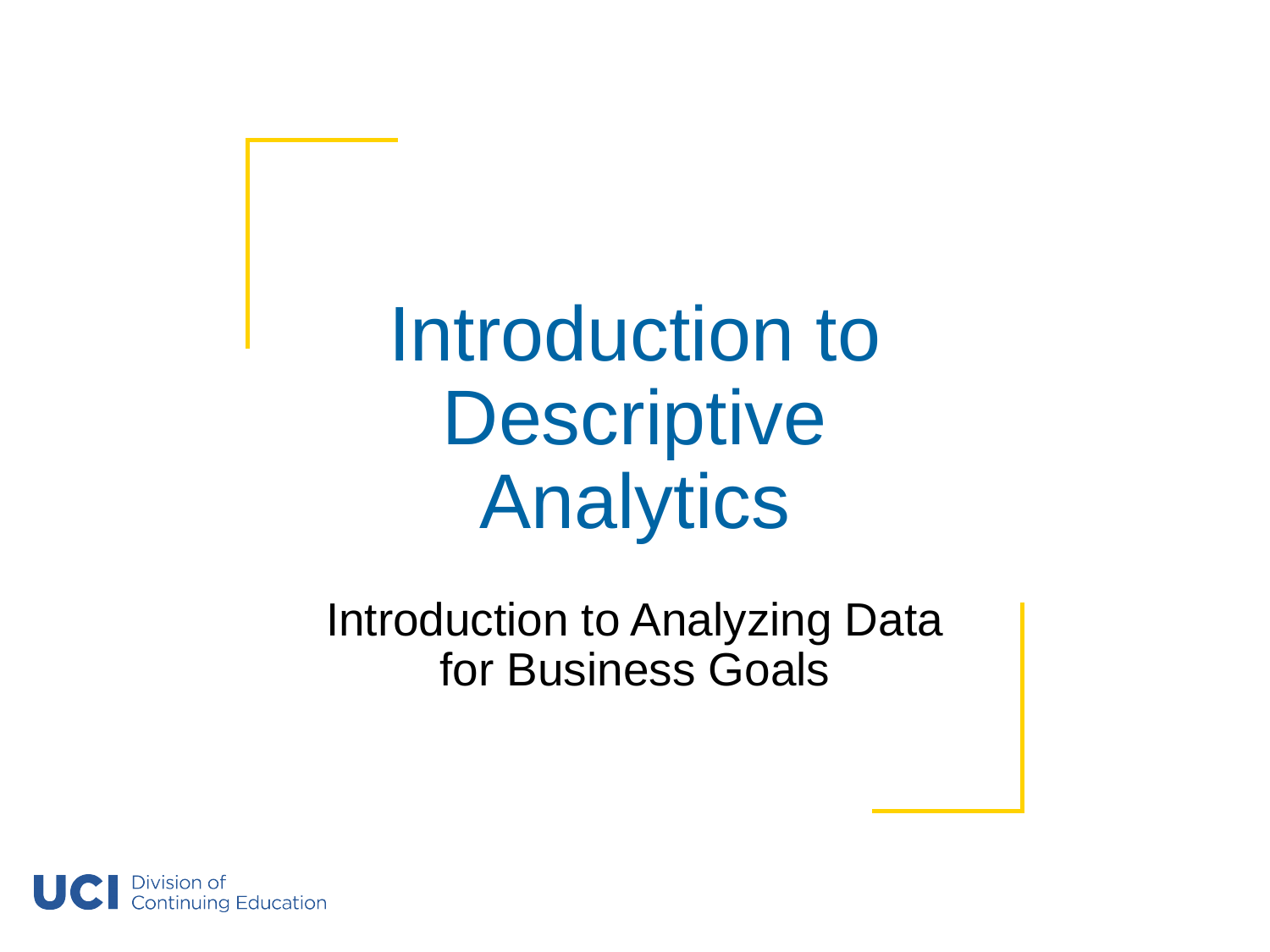

# Introduction to Descriptive Analytics

Introduction to Analyzing Data for Business Goals